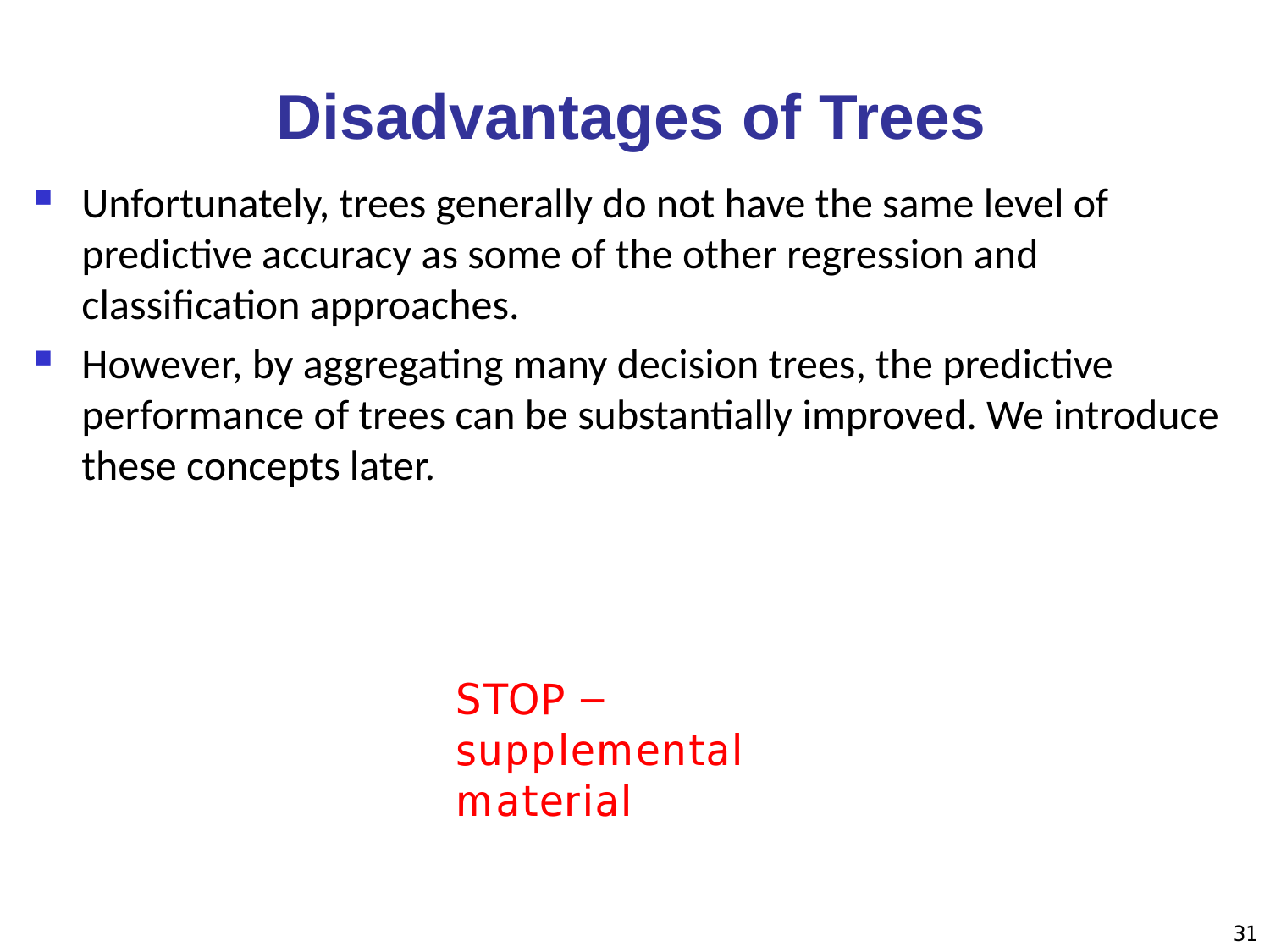

# Disadvantages of Trees
Unfortunately, trees generally do not have the same level of predictive accuracy as some of the other regression and classification approaches.
However, by aggregating many decision trees, the predictive performance of trees can be substantially improved. We introduce these concepts later.

STOP – supplemental material
31